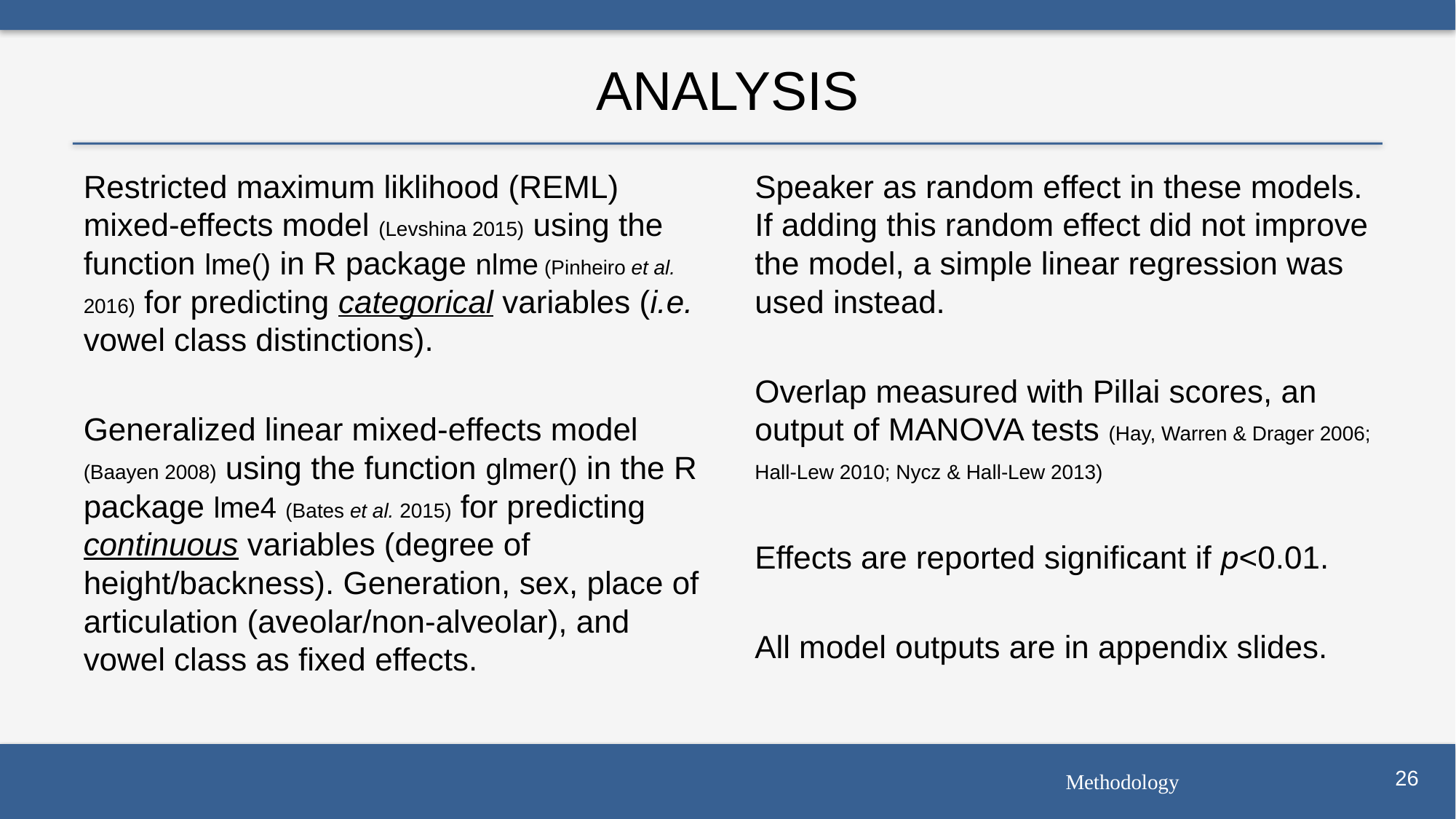

# Analysis
Restricted maximum liklihood (REML) mixed-effects model (Levshina 2015) using the function lme() in R package nlme (Pinheiro et al. 2016) for predicting categorical variables (i.e. vowel class distinctions).

Generalized linear mixed-effects model (Baayen 2008) using the function glmer() in the R package lme4 (Bates et al. 2015) for predicting continuous variables (degree of height/backness). Generation, sex, place of articulation (aveolar/non-alveolar), and vowel class as fixed effects.

Speaker as random effect in these models. If adding this random effect did not improve the model, a simple linear regression was used instead.

Overlap measured with Pillai scores, an output of MANOVA tests (Hay, Warren & Drager 2006; Hall-Lew 2010; Nycz & Hall-Lew 2013)

Effects are reported significant if p<0.01.

All model outputs are in appendix slides.

Methodology
26